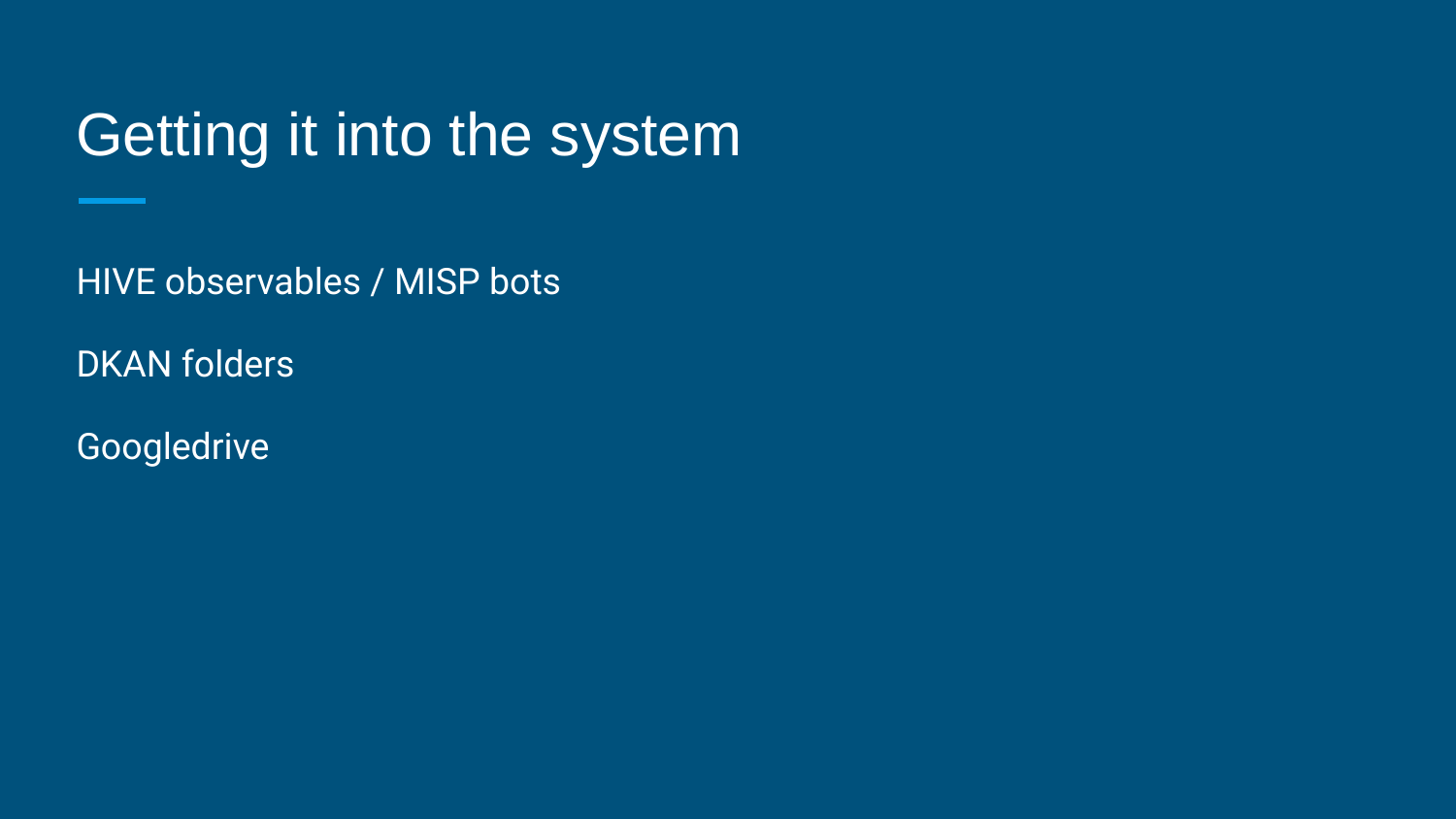

# Getting it into the system
HIVE observables / MISP bots
DKAN folders
Googledrive